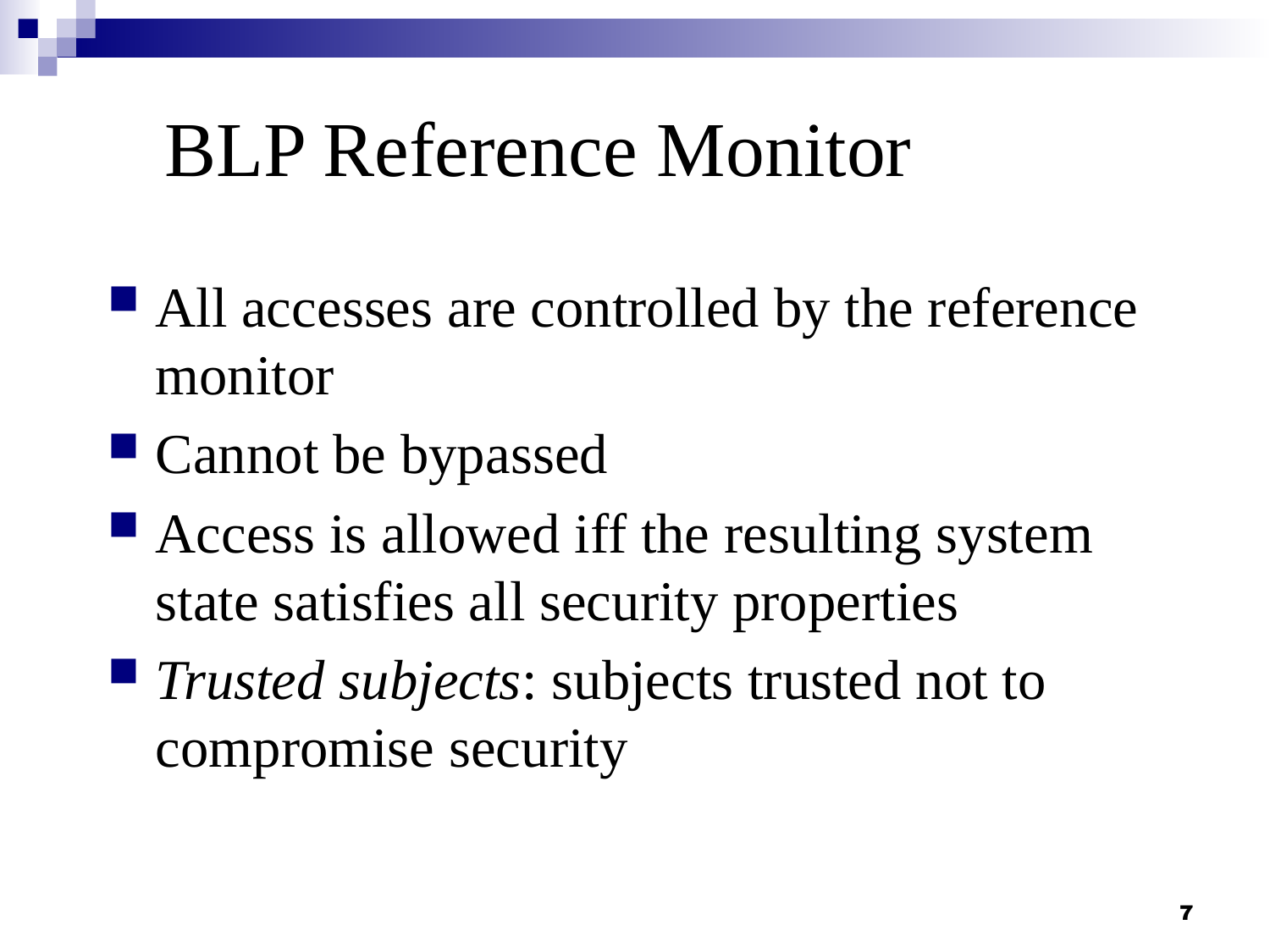

BLP Reference Monitor
All accesses are controlled by the reference monitor
Cannot be bypassed
Access is allowed iff the resulting system state satisfies all security properties
Trusted subjects: subjects trusted not to compromise security
7